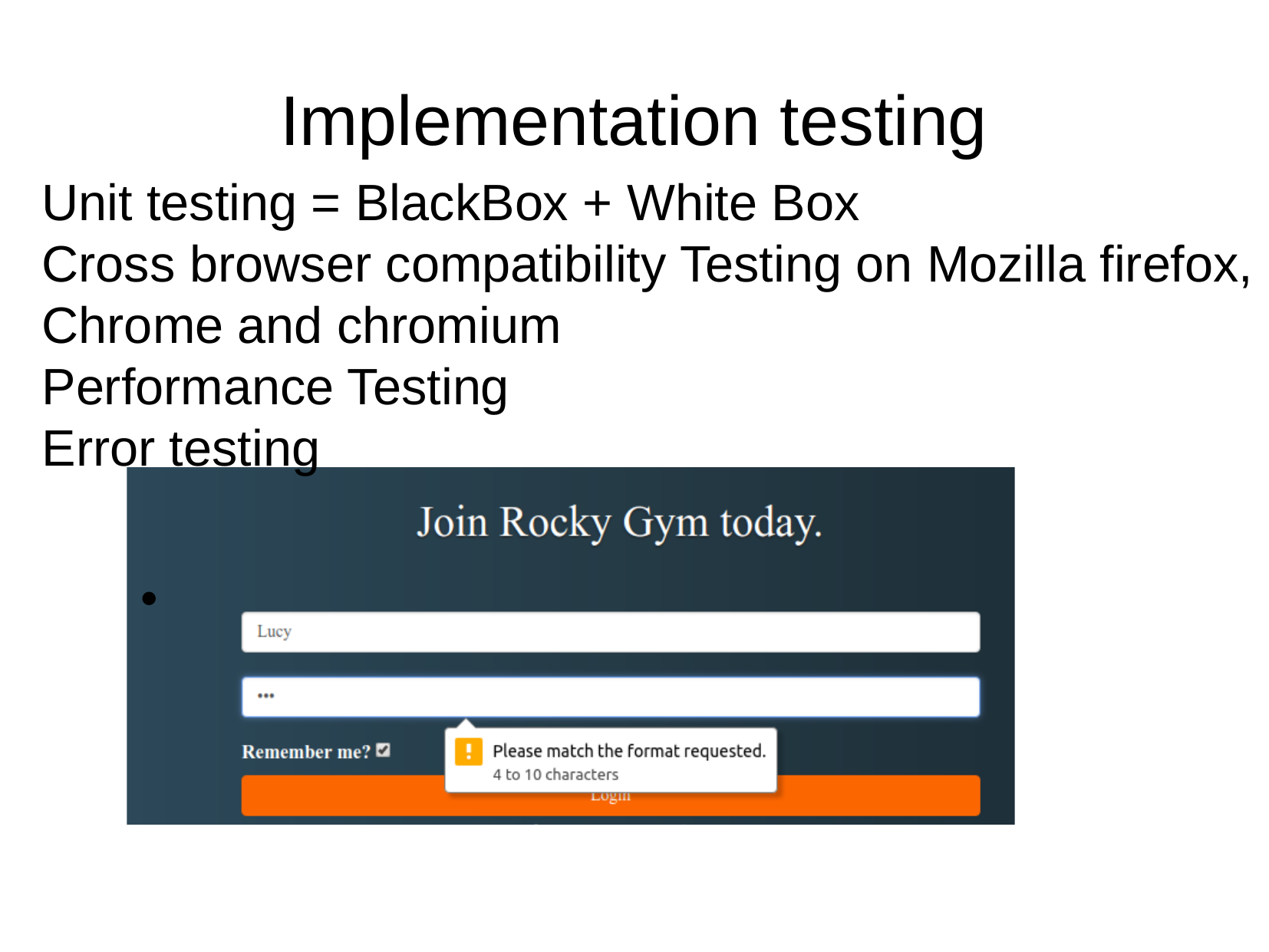

Implementation testing
Unit testing = BlackBox + White Box
Cross browser compatibility Testing on Mozilla firefox, Chrome and chromium
Performance Testing
Error testing